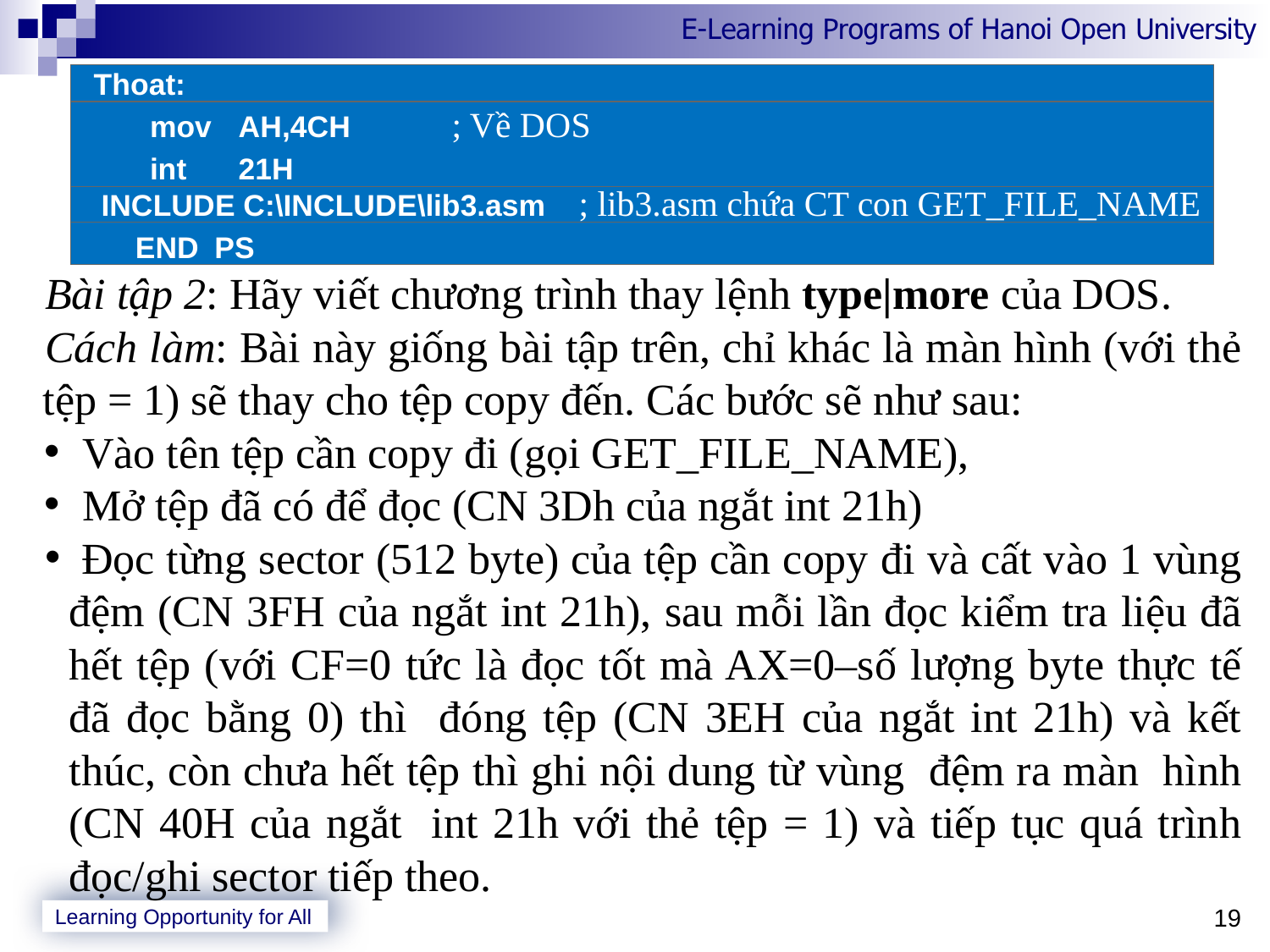

Bài tập 2: Hãy viết chương trình thay lệnh type|more của DOS.
Cách làm: Bài này giống bài tập trên, chỉ khác là màn hình (với thẻ tệp = 1) sẽ thay cho tệp copy đến. Các bước sẽ như sau:
  Vào tên tệp cần copy đi (gọi GET_FILE_NAME),
  Mở tệp đã có để đọc (CN 3Dh của ngắt int 21h)
 Đọc từng sector (512 byte) của tệp cần copy đi và cất vào 1 vùng đệm (CN 3FH của ngắt int 21h), sau mỗi lần đọc kiểm tra liệu đã hết tệp (với CF=0 tức là đọc tốt mà AX=0–số lượng byte thực tế đã đọc bằng 0) thì  đóng tệp (CN 3EH của ngắt int 21h) và kết thúc, còn chưa hết tệp thì ghi nội dung từ vùng  đệm ra màn  hình (CN 40H của ngắt  int 21h với thẻ tệp = 1) và tiếp tục quá trình đọc/ghi sector tiếp theo.

   Thoat:
    	mov	AH,4CH	; Về DOS
	int	21H
    INCLUDE C:\INCLUDE\lib3.asm	; lib3.asm chứa CT con GET_FILE_NAME
    	END	PS
19